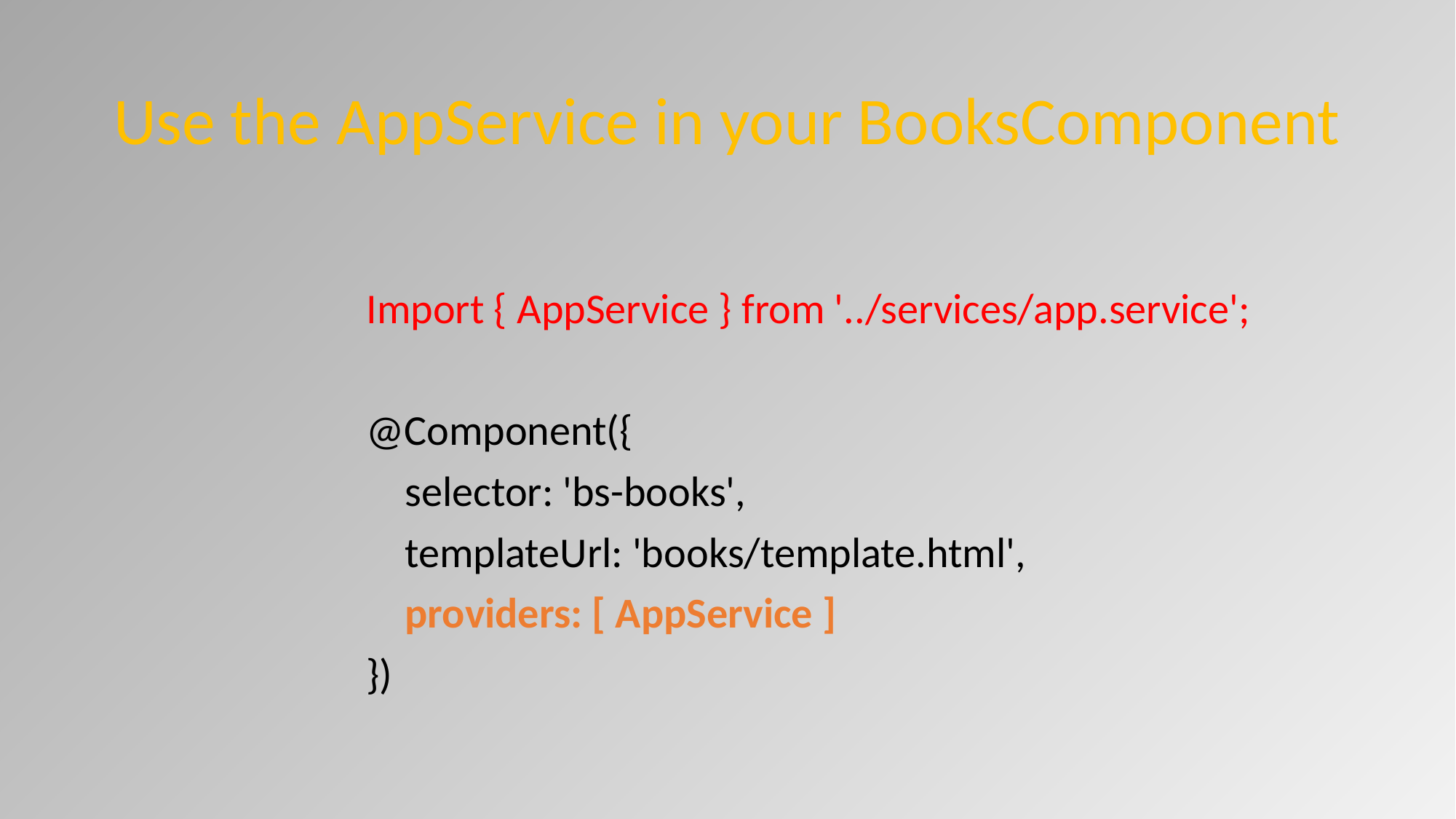

# Use the AppService in your BooksComponent

Import { AppService } from '../services/app.service';

@Component({
    selector: 'bs-books',
    templateUrl: 'books/template.html',
    providers: [ AppService ]
})